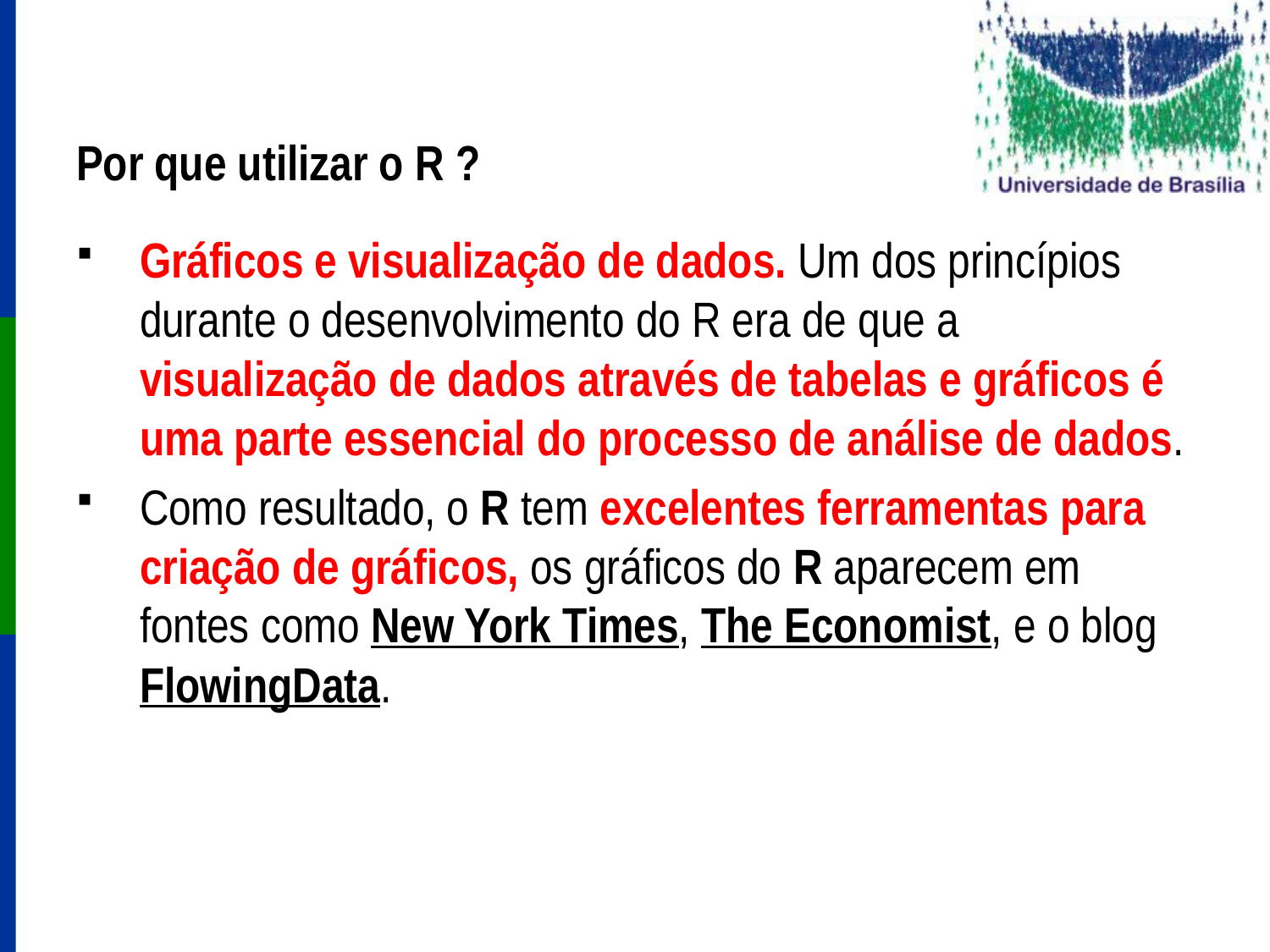

# Por que utilizar o R ?
Gráficos e visualização de dados. Um dos princípios durante o desenvolvimento do R era de que a visualização de dados através de tabelas e gráficos é uma parte essencial do processo de análise de dados.
Como resultado, o R tem excelentes ferramentas para criação de gráficos, os gráficos do R aparecem em fontes como New York Times, The Economist, e o blog FlowingData.